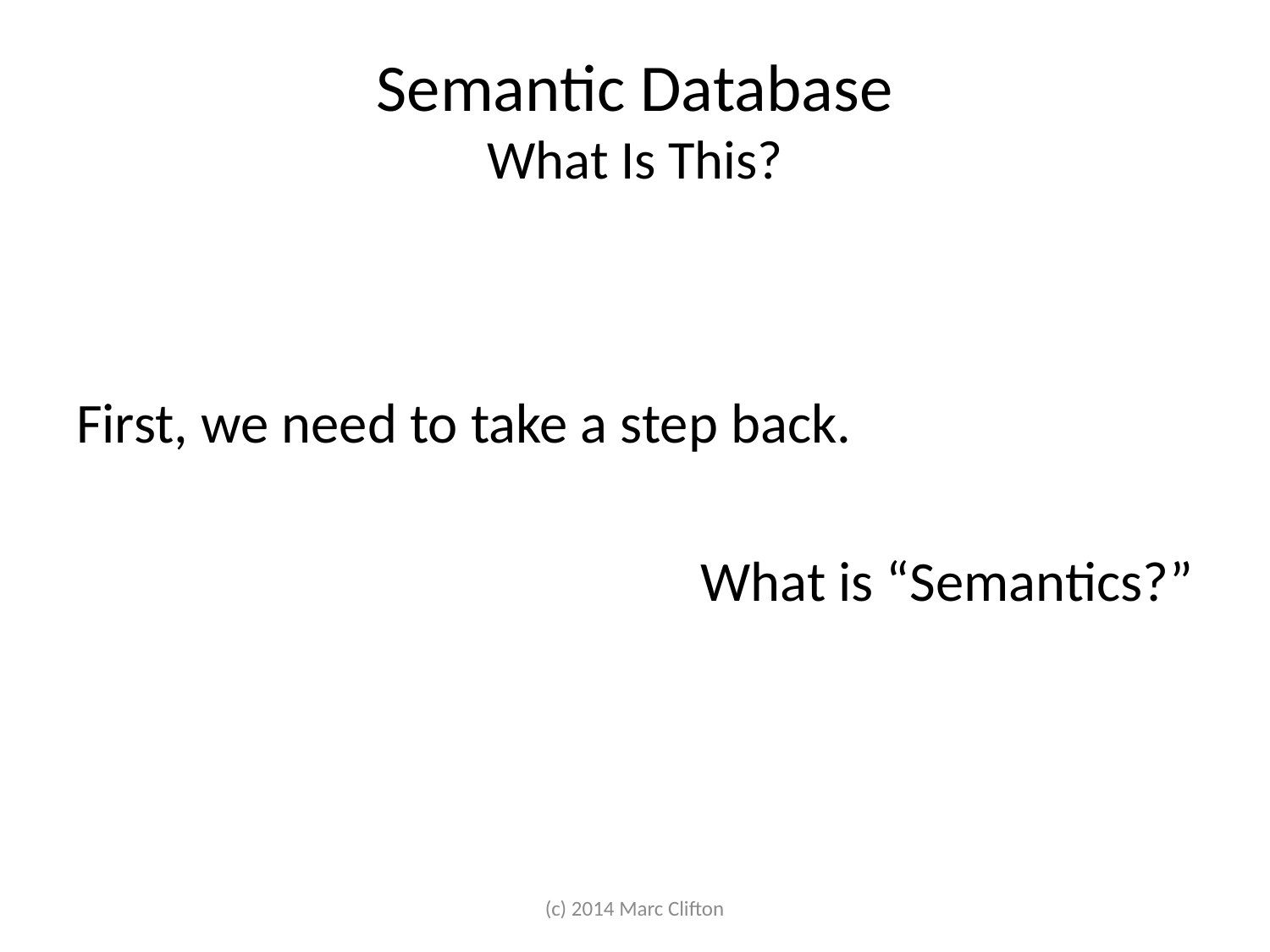

# Semantic Database What Is This?

First, we need to take a step back.

What is “Semantics?”
(c) 2014 Marc Clifton